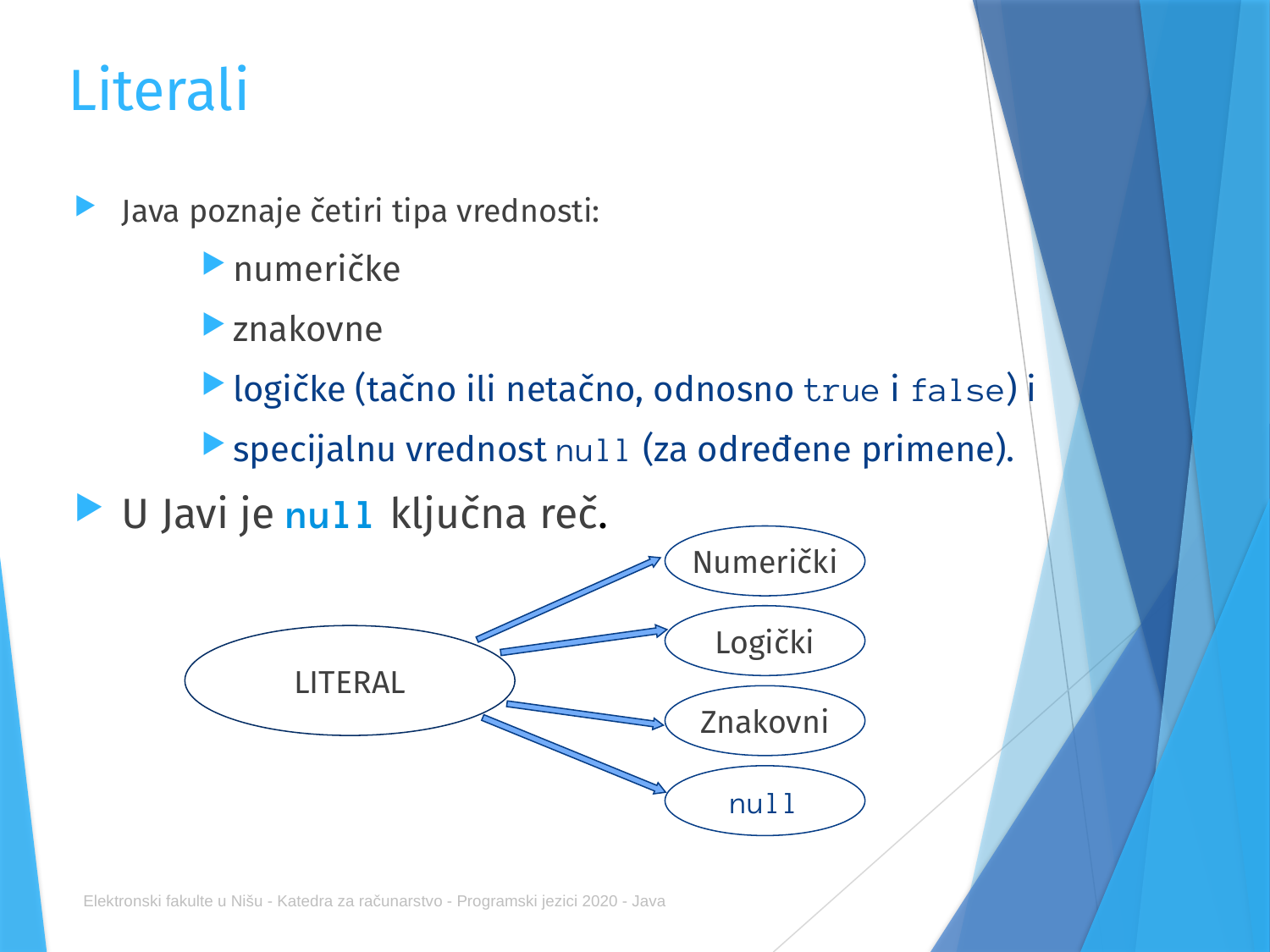

# Literali
Java poznaje četiri tipa vrednosti:
numeričke
znakovne
logičke (tačno ili netačno, odnosno true i false) i
specijalnu vrednost null (za određene primene).
U Javi je null ključna reč.

Numerički

Logički
LITERAL

Znakovni

null
Elektronski fakulte u Nišu - Katedra za računarstvo - Programski jezici 2020 - Java